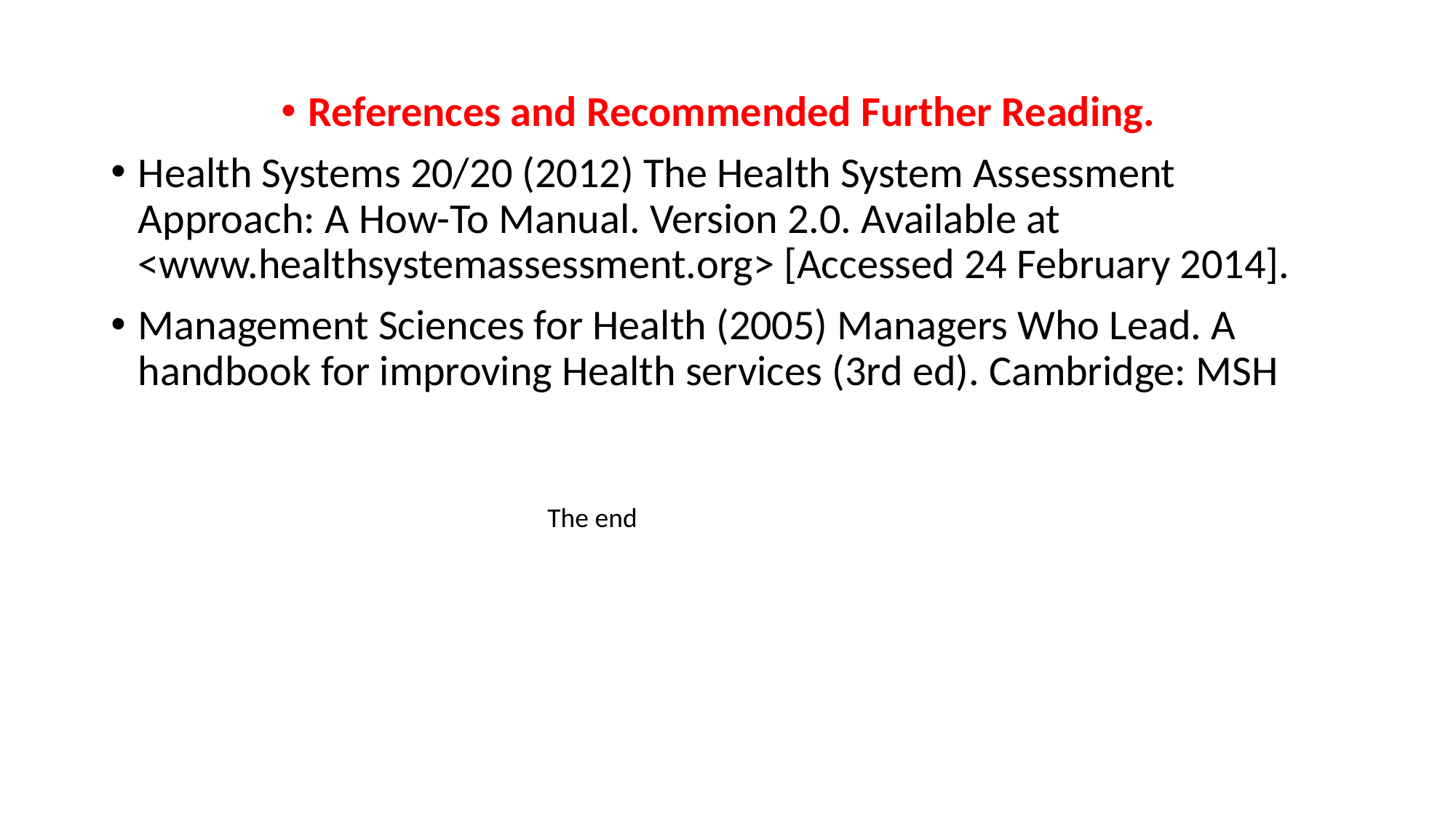

References and Recommended Further Reading.
Health Systems 20/20 (2012) The Health System Assessment Approach: A How-To Manual. Version 2.0. Available at <www.healthsystemassessment.org> [Accessed 24 February 2014].
Management Sciences for Health (2005) Managers Who Lead. A handbook for improving Health services (3rd ed). Cambridge: MSH

The end